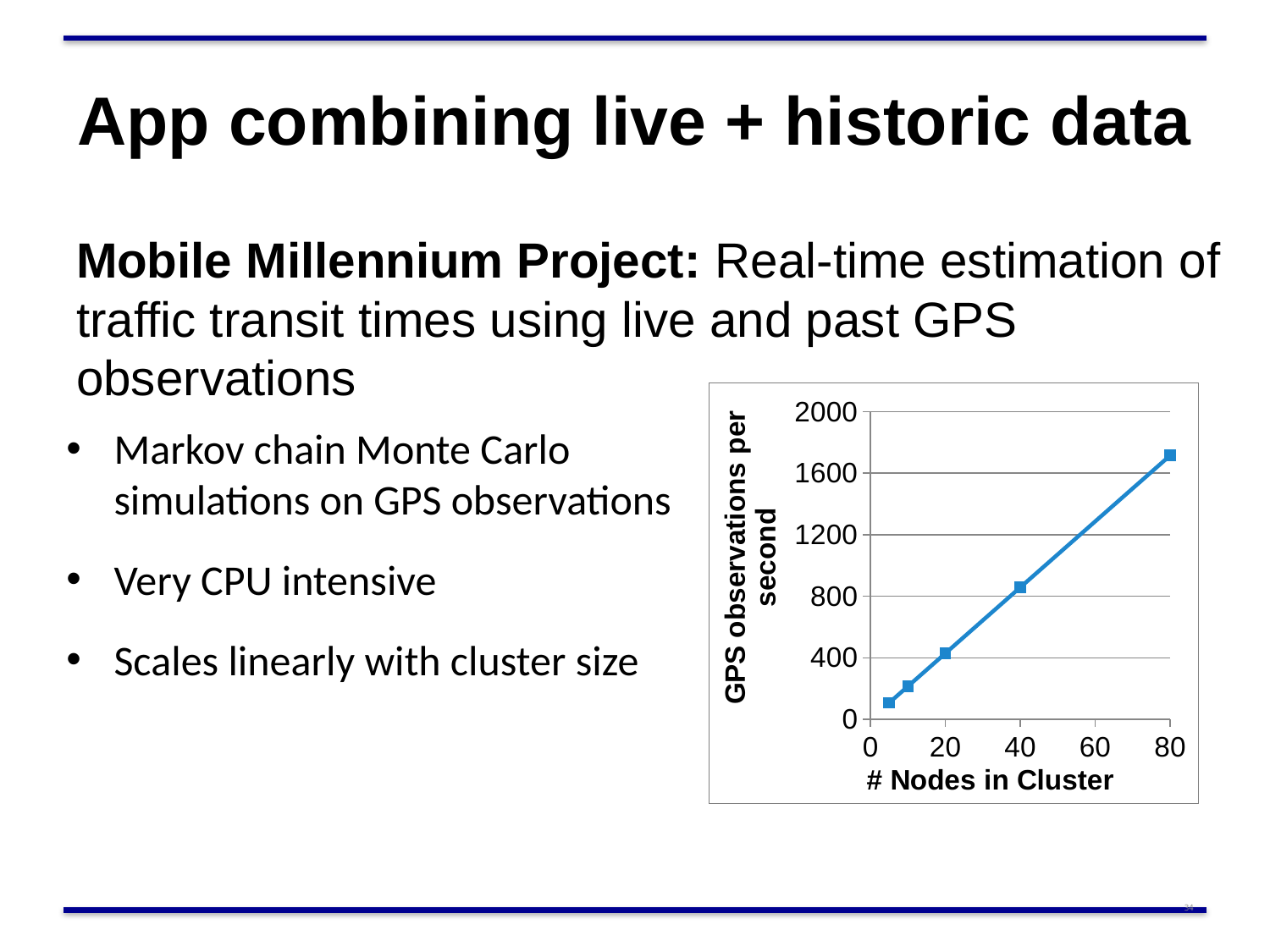

# App combining live + historic data
Mobile Millennium Project: Real-time estimation of traffic transit times using live and past GPS observations

### Chart

| Category | GPS observations/second |
|---|---|
Markov chain Monte Carlo simulations on GPS observations
Very CPU intensive
Scales linearly with cluster size

34